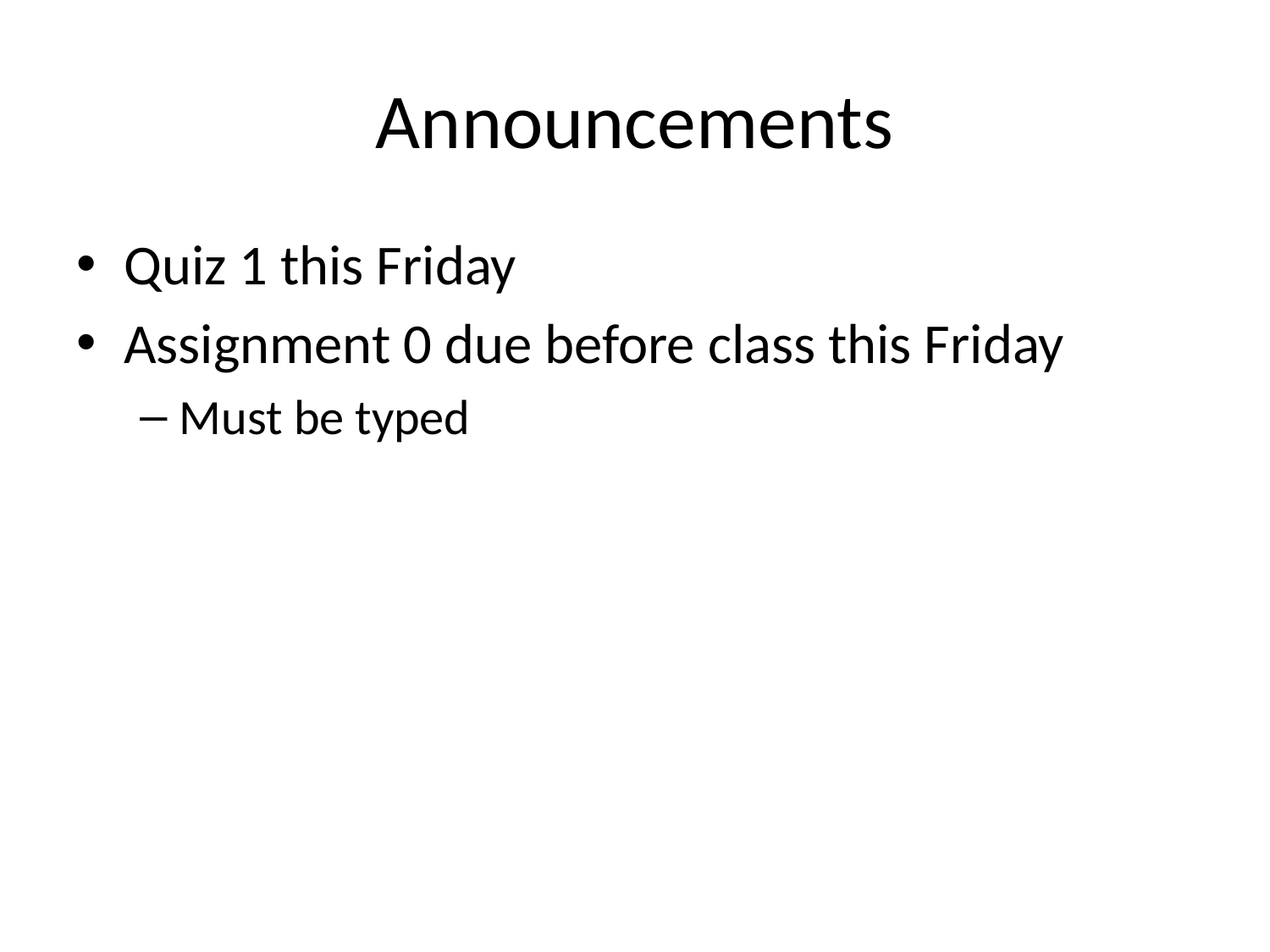

# Announcements
Quiz 1 this Friday
Assignment 0 due before class this Friday
Must be typed